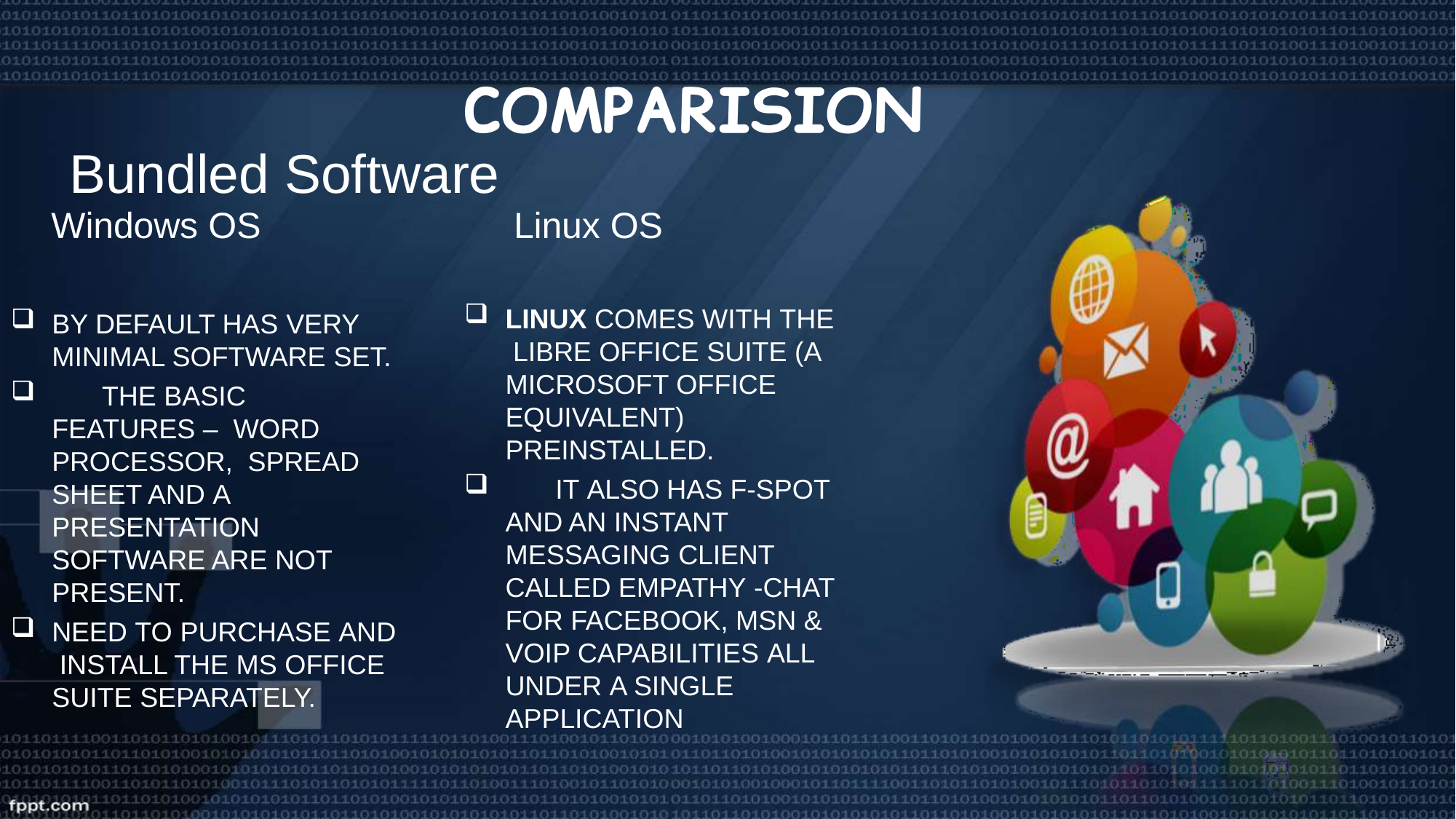

# COMPARISION
Bundled Software
Windows OS
Linux OS
LINUX COMES WITH THE  LIBRE OFFICE SUITE (A  MICROSOFT OFFICE  EQUIVALENT)  PREINSTALLED.
	IT ALSO HAS F-SPOT  AND AN INSTANT  MESSAGING CLIENT  CALLED EMPATHY -CHAT  FOR FACEBOOK, MSN &  VOIP CAPABILITIES ALL  UNDER A SINGLE  APPLICATION
BY DEFAULT HAS VERY  MINIMAL SOFTWARE SET.
	THE BASIC FEATURES –  WORD PROCESSOR,  SPREAD SHEET AND A  PRESENTATION  SOFTWARE ARE NOT  PRESENT.
NEED TO PURCHASE AND  INSTALL THE MS OFFICE  SUITE SEPARATELY.